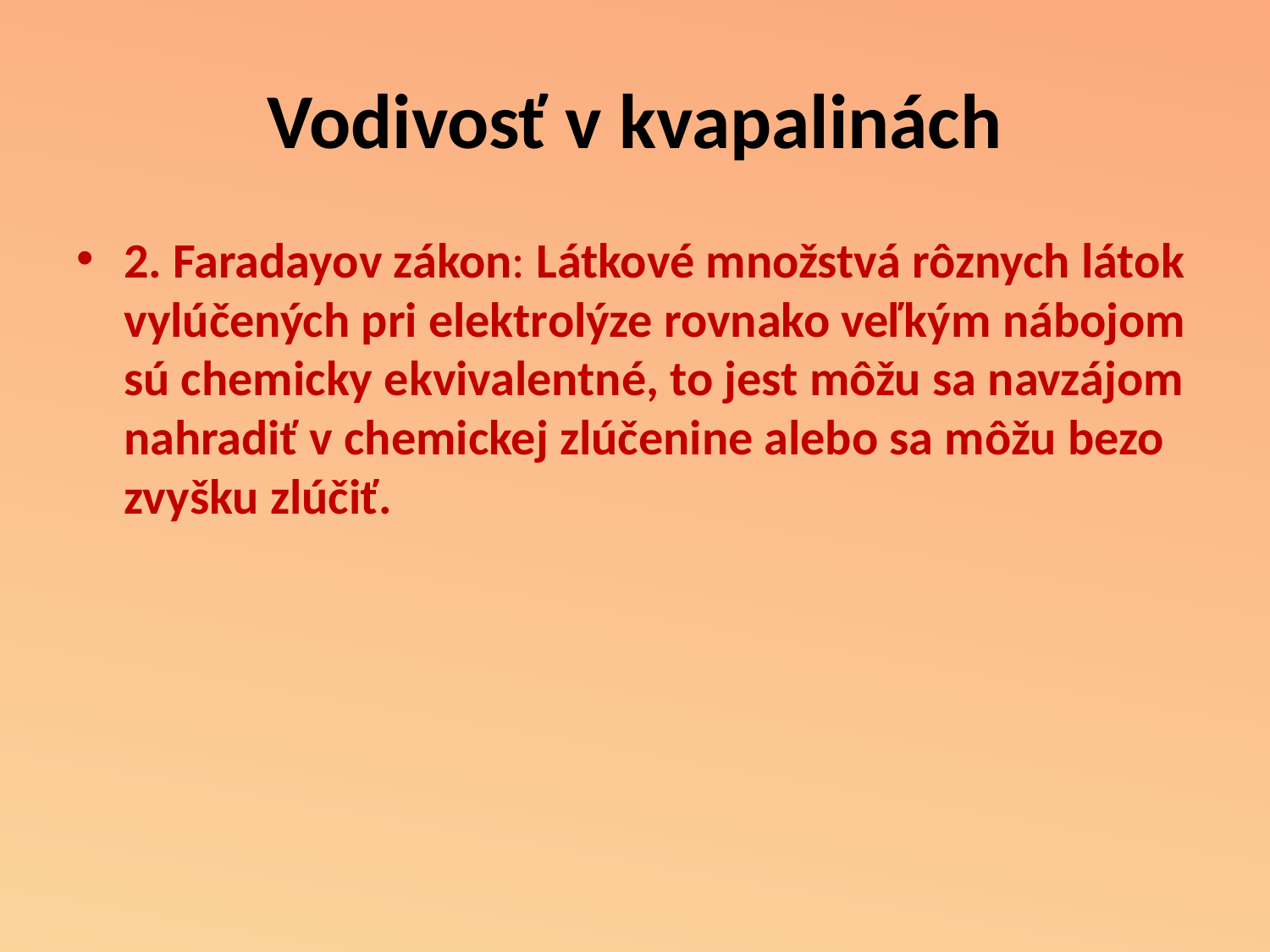

# Vodivosť v kvapalinách
2. Faradayov zákon: Látkové množstvá rôznych látok vylúčených pri elektrolýze rovnako veľkým nábojom sú chemicky ekvivalentné, to jest môžu sa navzájom nahradiť v chemickej zlúčenine alebo sa môžu bezo zvyšku zlúčiť.